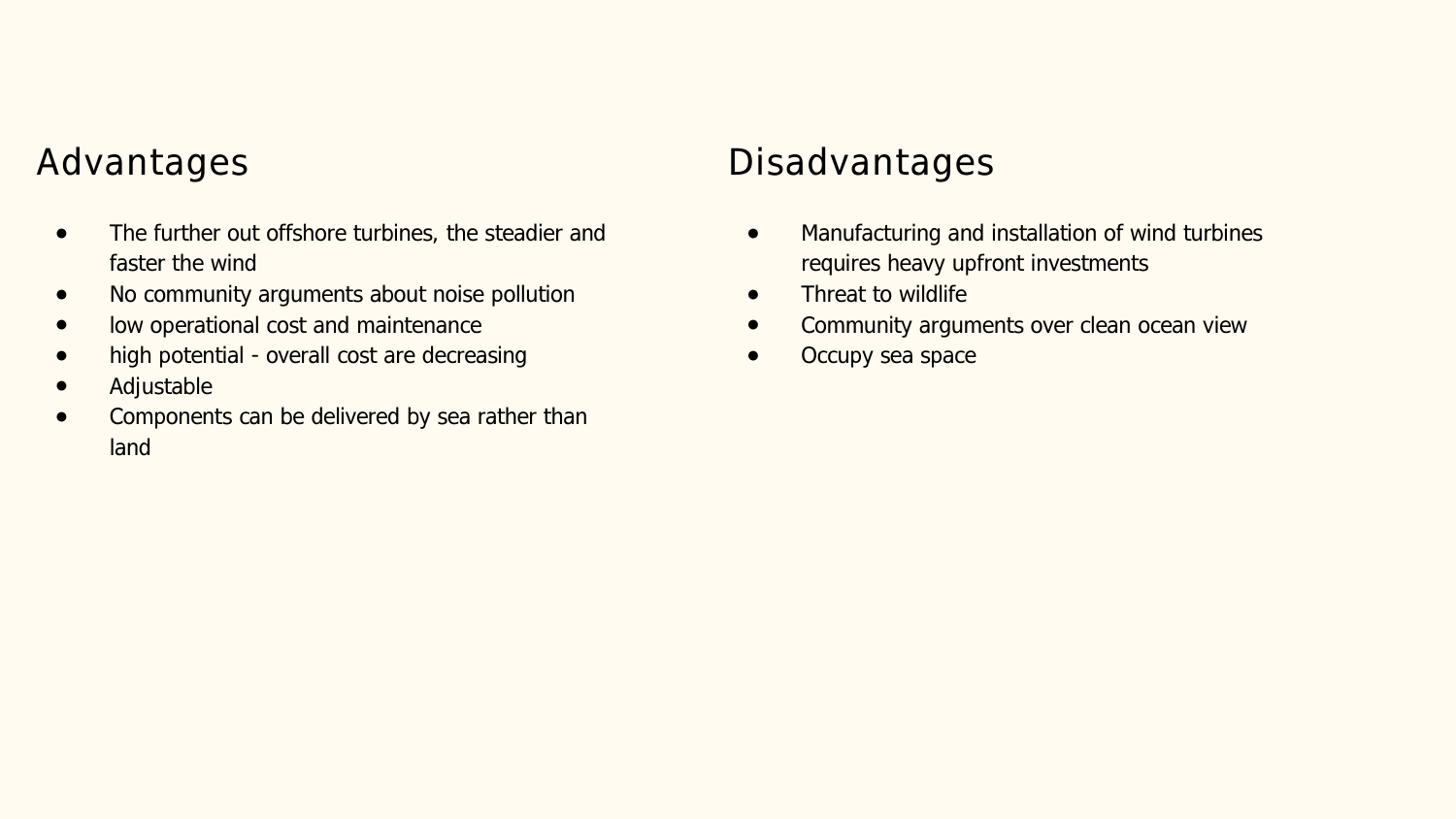

Advantages
The further out offshore turbines, the steadier and faster the wind
No community arguments about noise pollution
low operational cost and maintenance
high potential - overall cost are decreasing
Adjustable
Components can be delivered by sea rather than land

Disadvantages
Manufacturing and installation of wind turbines requires heavy upfront investments
Threat to wildlife
Community arguments over clean ocean view
Occupy sea space